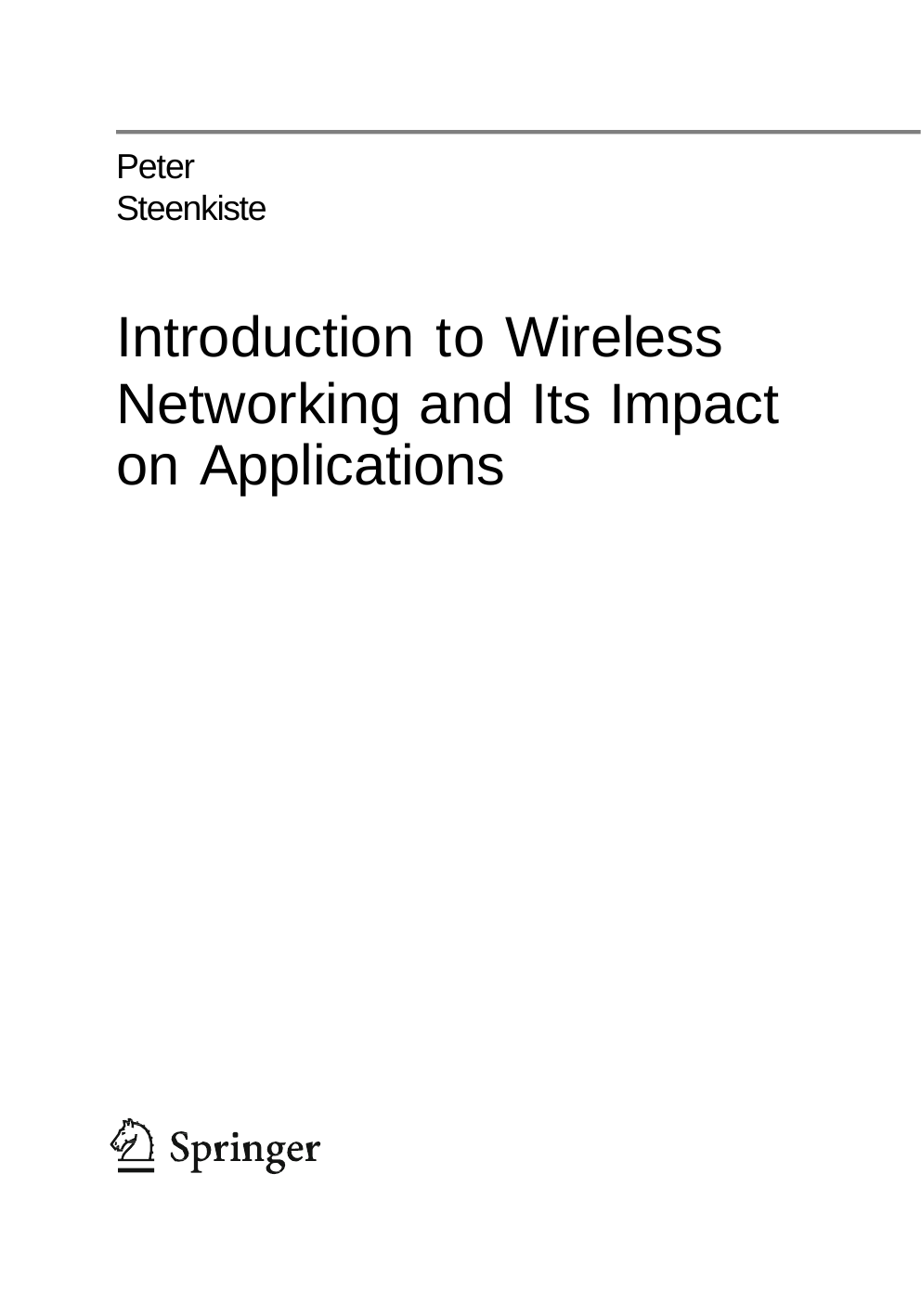

Peter Steenkiste
# Introduction to Wireless
Networking and Its Impact on Applications